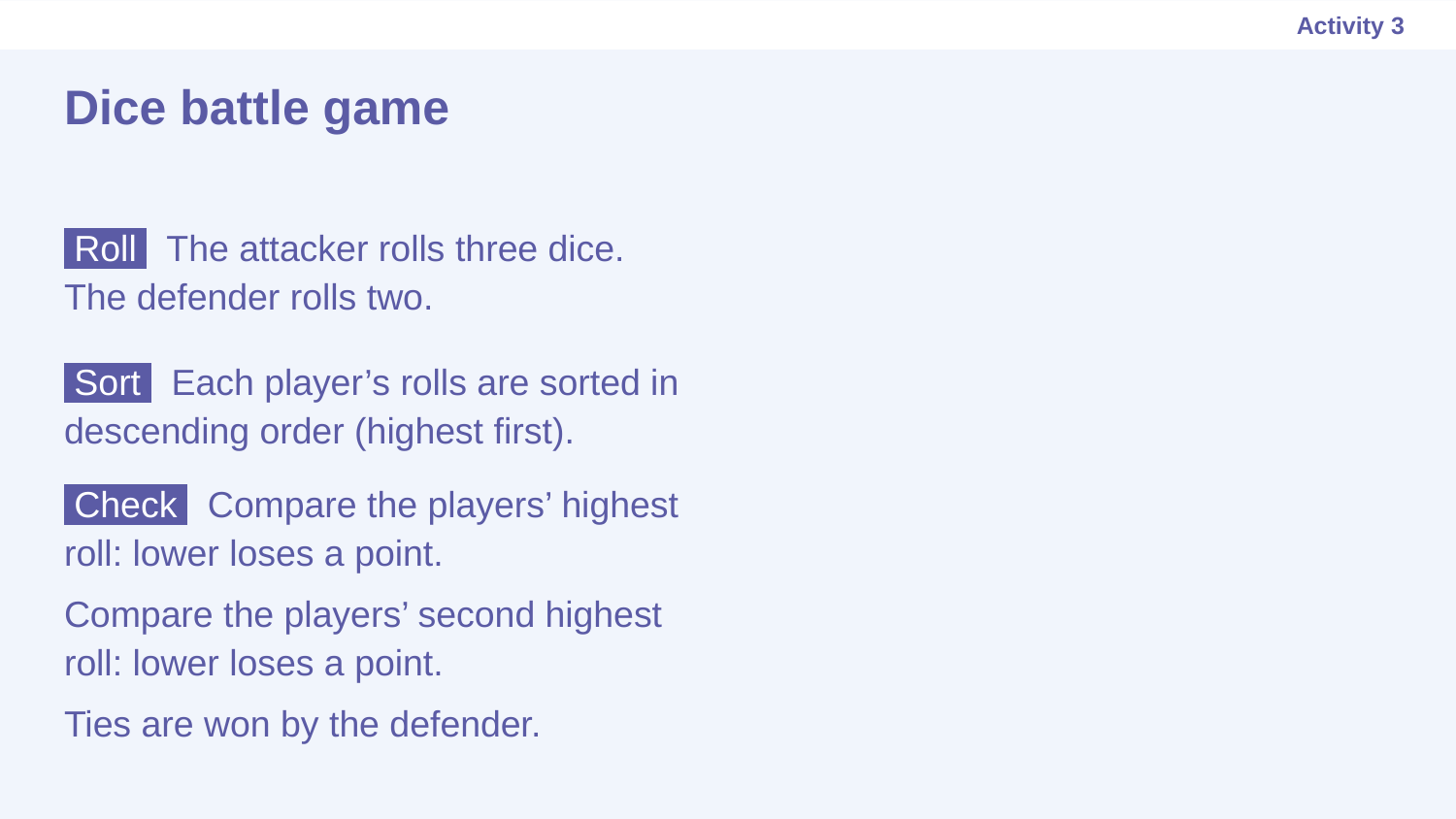

Activity 3
Dice battle game
 Roll   The attacker rolls three dice. The defender rolls two.
 Sort   Each player’s rolls are sorted in descending order (highest first).
 Check   Compare the players’ highest roll: lower loses a point.
Compare the players’ second highest roll: lower loses a point.
Ties are won by the defender.